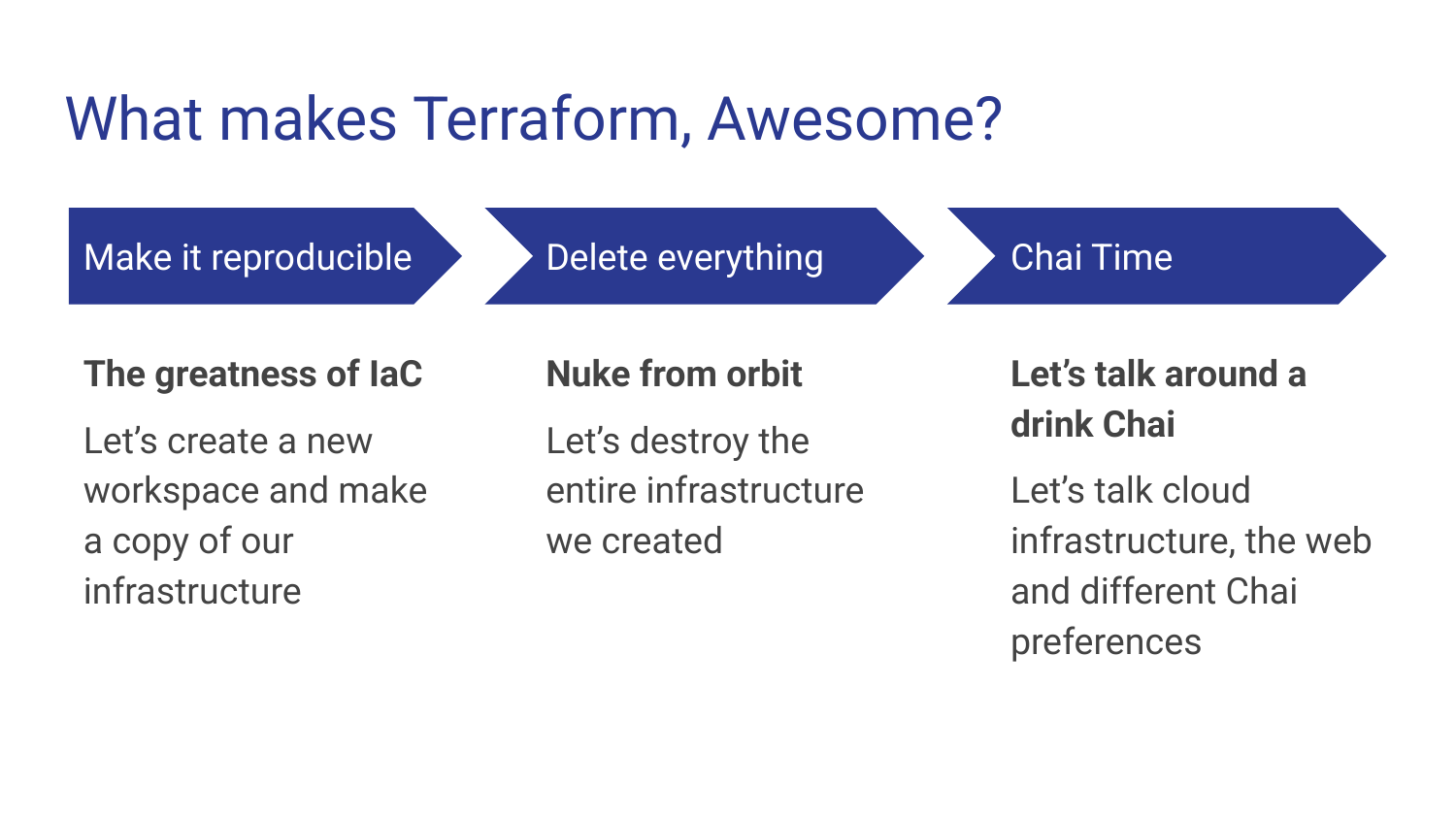

# What makes Terraform, Awesome?

Chai Time
Make it reproducible
Delete everything
The greatness of IaC
Let’s create a new workspace and make a copy of our infrastructure
Nuke from orbit
Let’s destroy the entire infrastructure we created
Let’s talk around a drink Chai
Let’s talk cloud infrastructure, the web and different Chai preferences